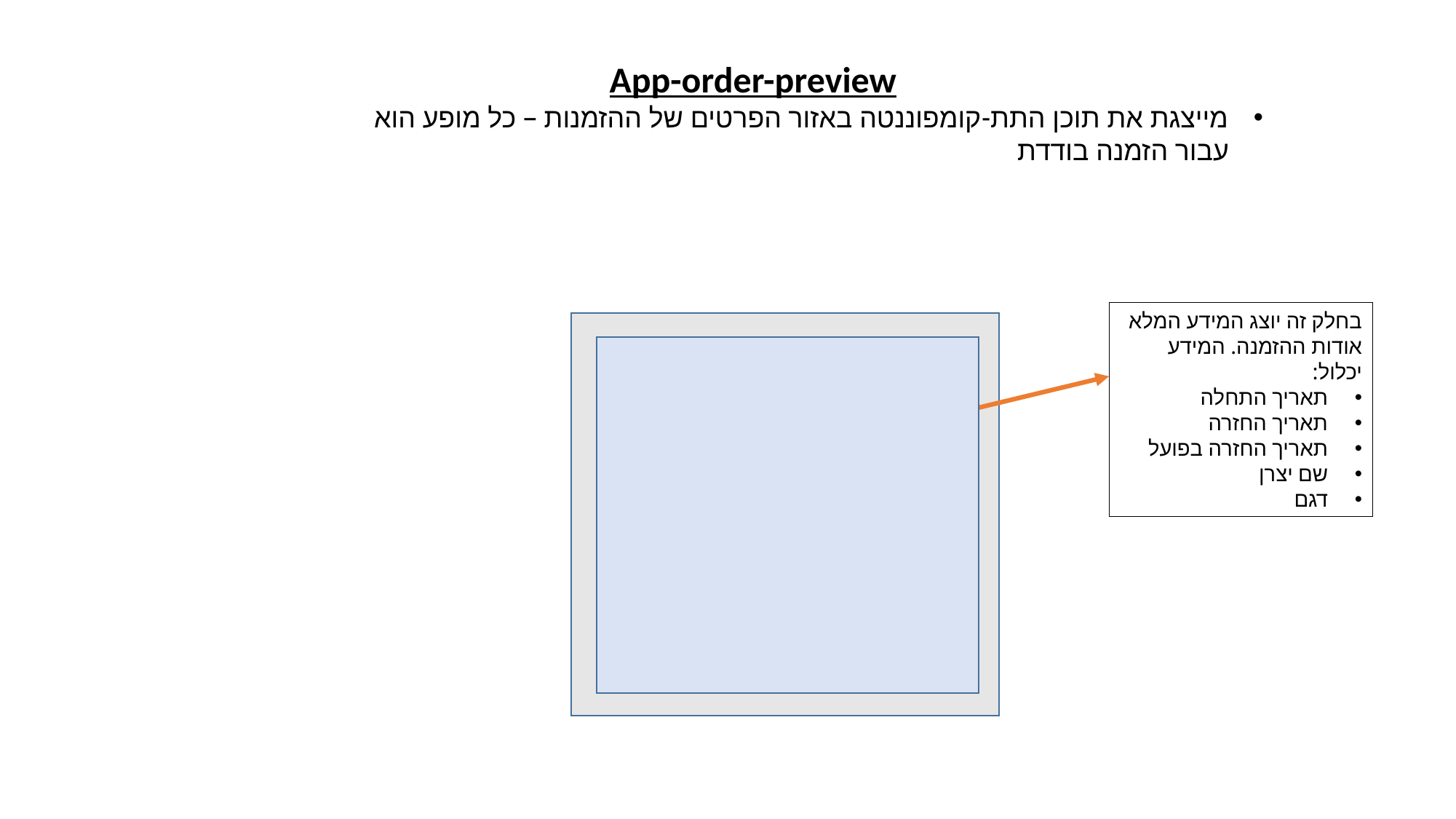

App-order-preview
מייצגת את תוכן התת-קומפוננטה באזור הפרטים של ההזמנות – כל מופע הוא עבור הזמנה בודדת
בחלק זה יוצג המידע המלא אודות ההזמנה. המידע יכלול:
תאריך התחלה
תאריך החזרה
תאריך החזרה בפועל
שם יצרן
דגם